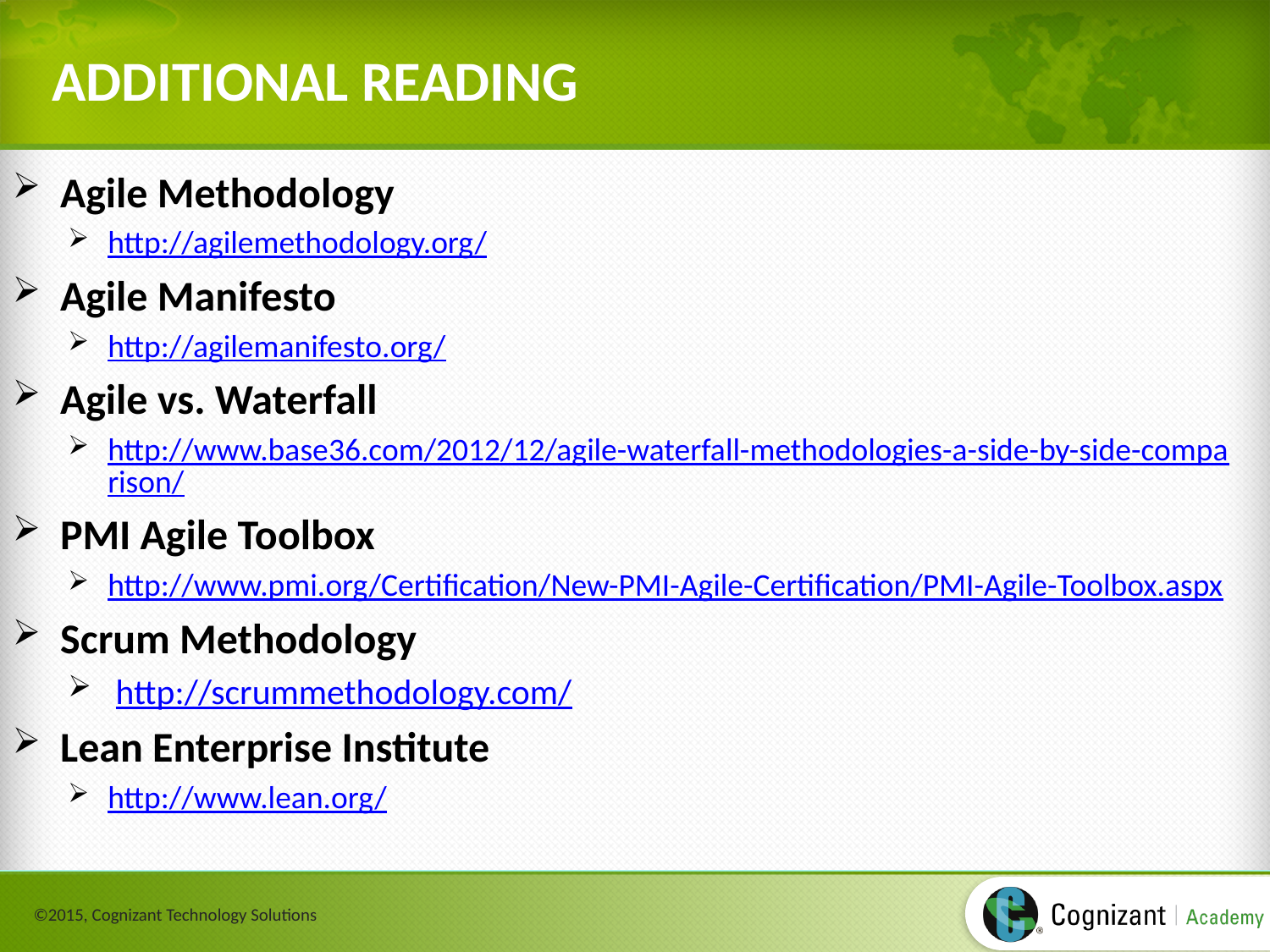

# ADDITIONAL READING
Agile Methodology
http://agilemethodology.org/
Agile Manifesto
http://agilemanifesto.org/
Agile vs. Waterfall
http://www.base36.com/2012/12/agile-waterfall-methodologies-a-side-by-side-comparison/
PMI Agile Toolbox
http://www.pmi.org/Certification/New-PMI-Agile-Certification/PMI-Agile-Toolbox.aspx
Scrum Methodology
http://scrummethodology.com/
Lean Enterprise Institute
http://www.lean.org/